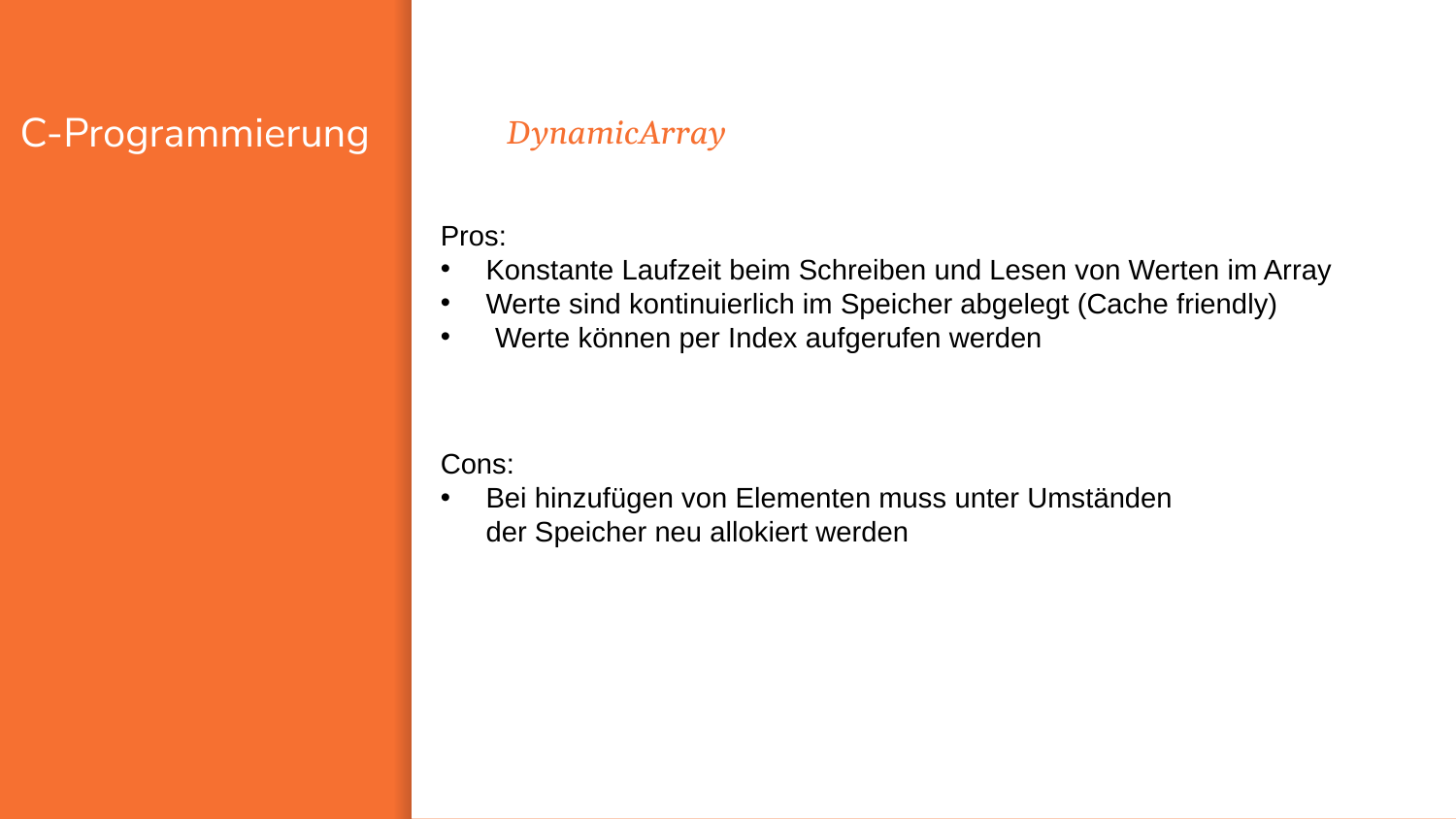

# C-Programmierung
DynamicArray
Pros:
Konstante Laufzeit beim Schreiben und Lesen von Werten im Array
Werte sind kontinuierlich im Speicher abgelegt (Cache friendly)
Werte können per Index aufgerufen werden

Cons:
Bei hinzufügen von Elementen muss unter Umständen
der Speicher neu allokiert werden